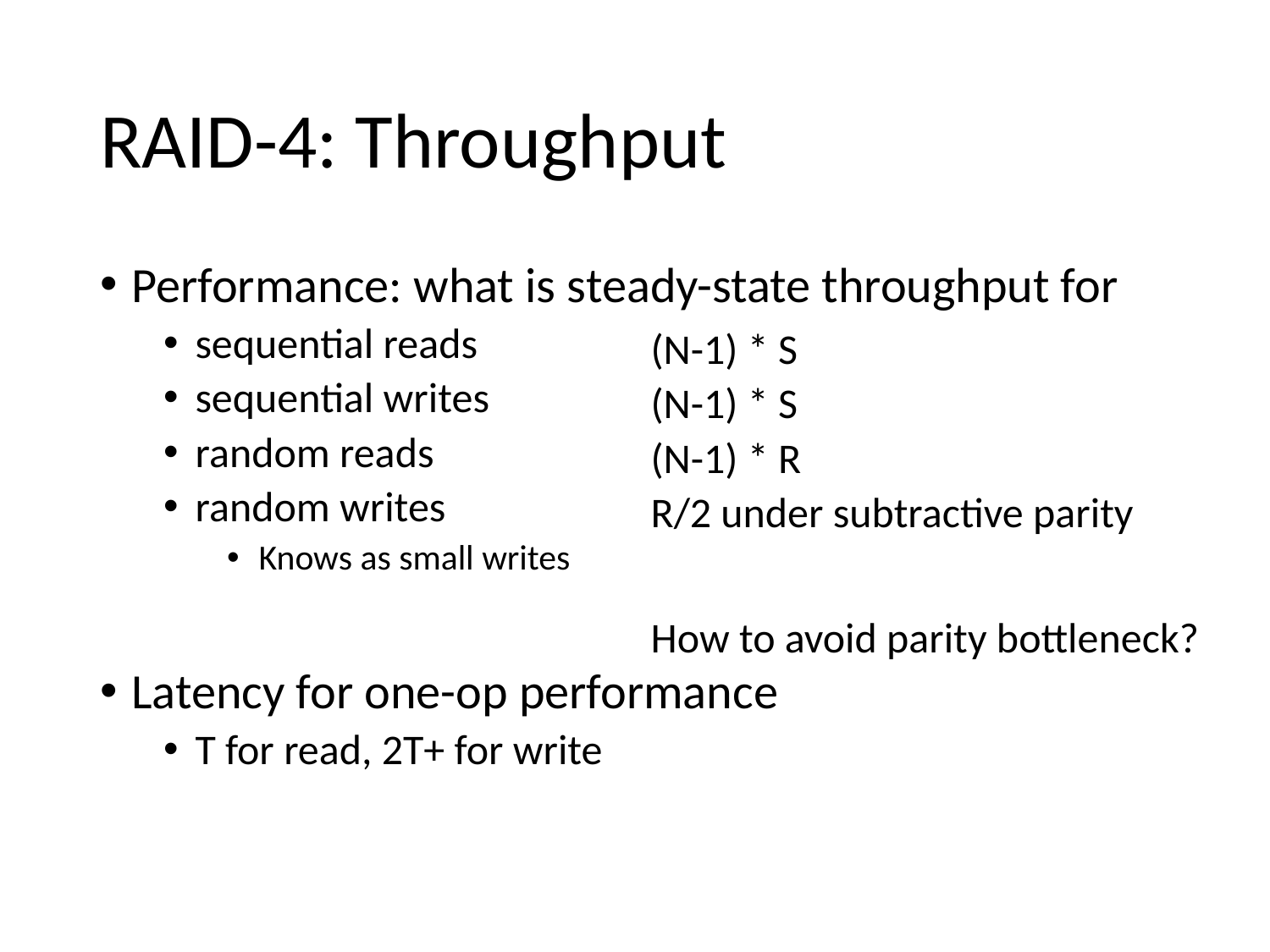

# RAID-4: Throughput
Performance: what is steady-state throughput for
sequential reads
sequential writes
random reads
random writes
Knows as small writes

Latency for one-op performance
T for read, 2T+ for write

(N-1) * S
(N-1) * S
(N-1) * R
R/2 under subtractive parity

How to avoid parity bottleneck?